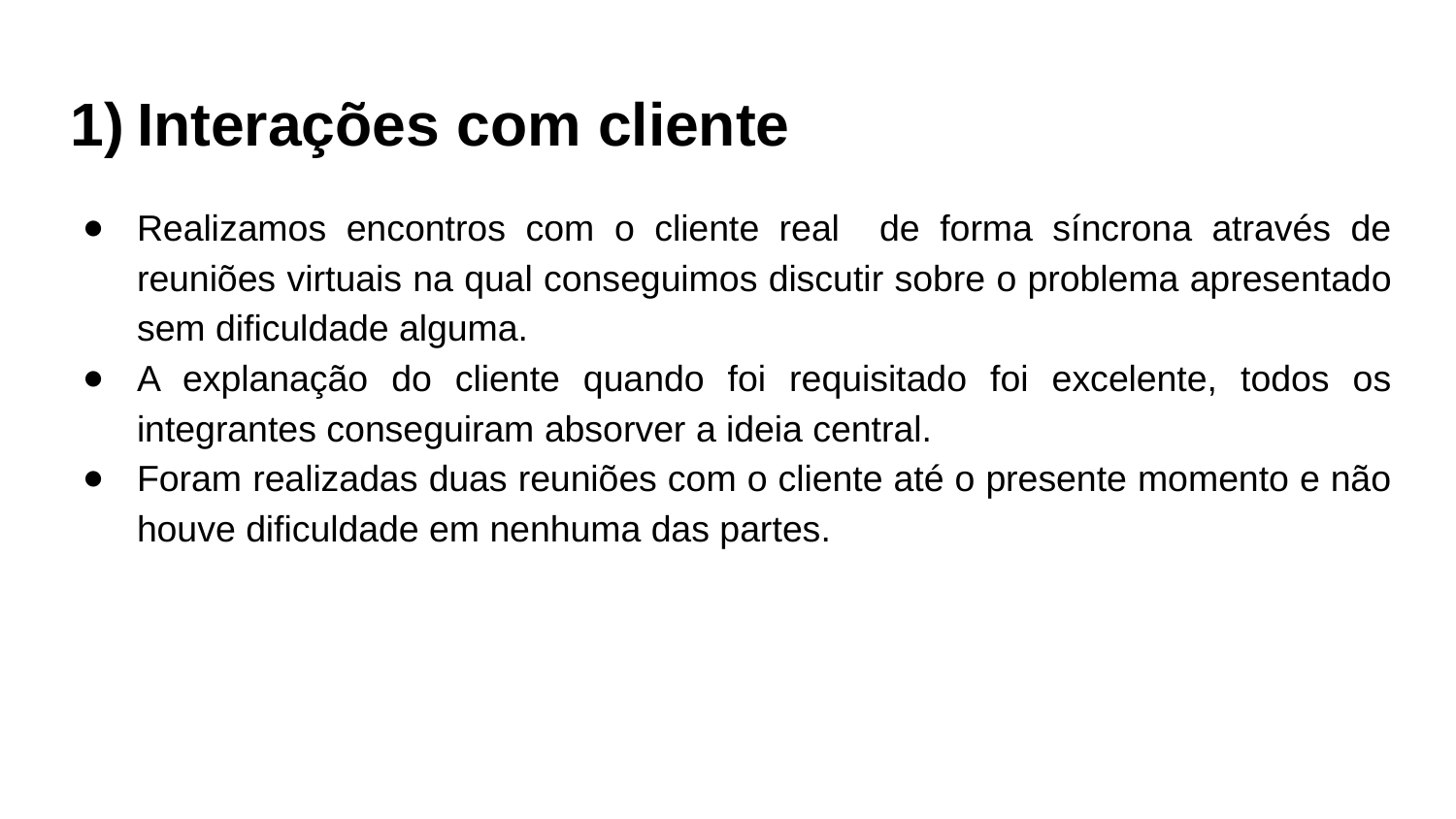

# Interações com cliente
Realizamos encontros com o cliente real  de forma síncrona através de reuniões virtuais na qual conseguimos discutir sobre o problema apresentado sem dificuldade alguma.
A explanação do cliente quando foi requisitado foi excelente, todos os integrantes conseguiram absorver a ideia central.
Foram realizadas duas reuniões com o cliente até o presente momento e não houve dificuldade em nenhuma das partes.